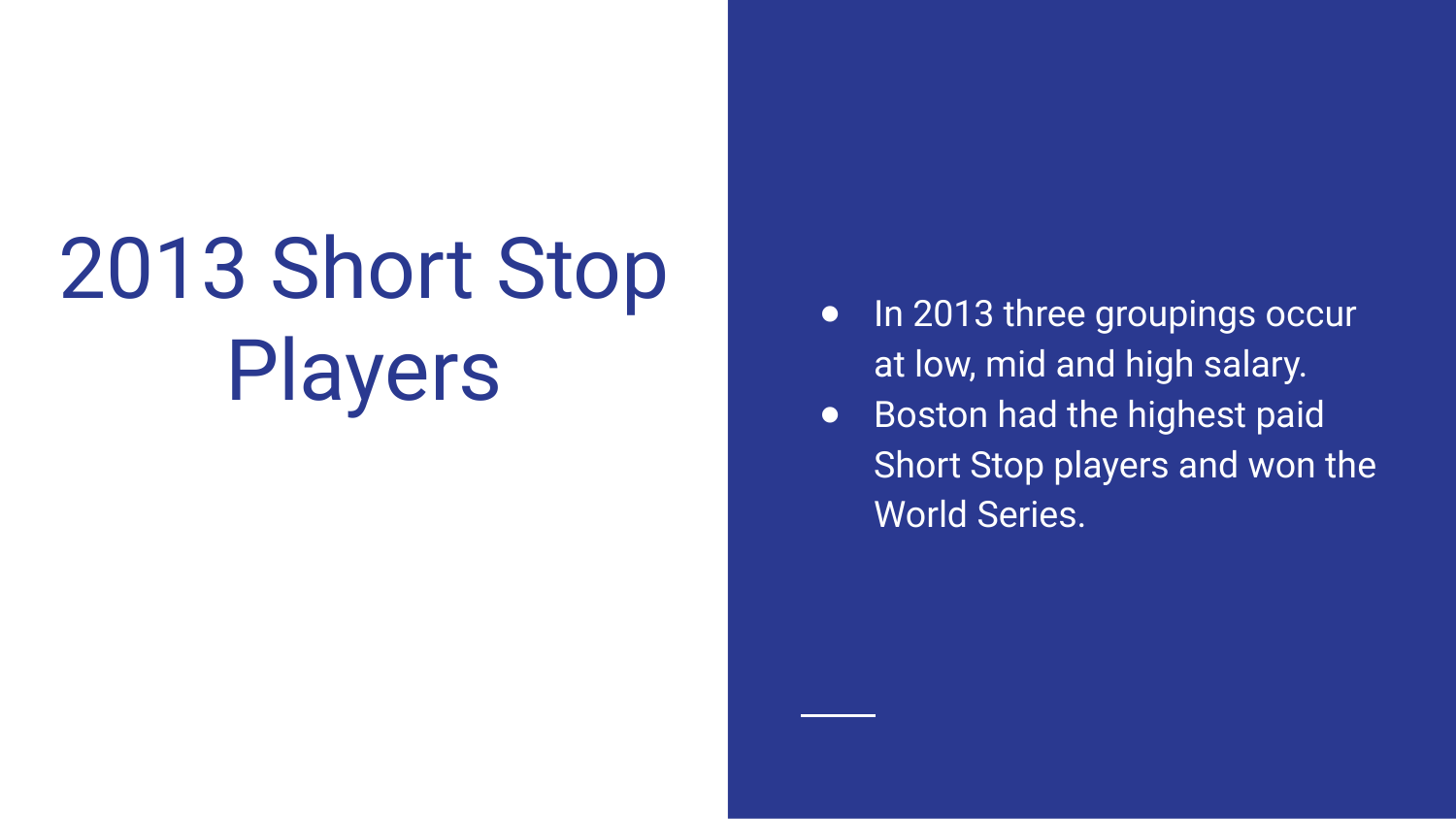

In 2013 three groupings occur at low, mid and high salary.
Boston had the highest paid Short Stop players and won the World Series.
# 2013 Short Stop Players